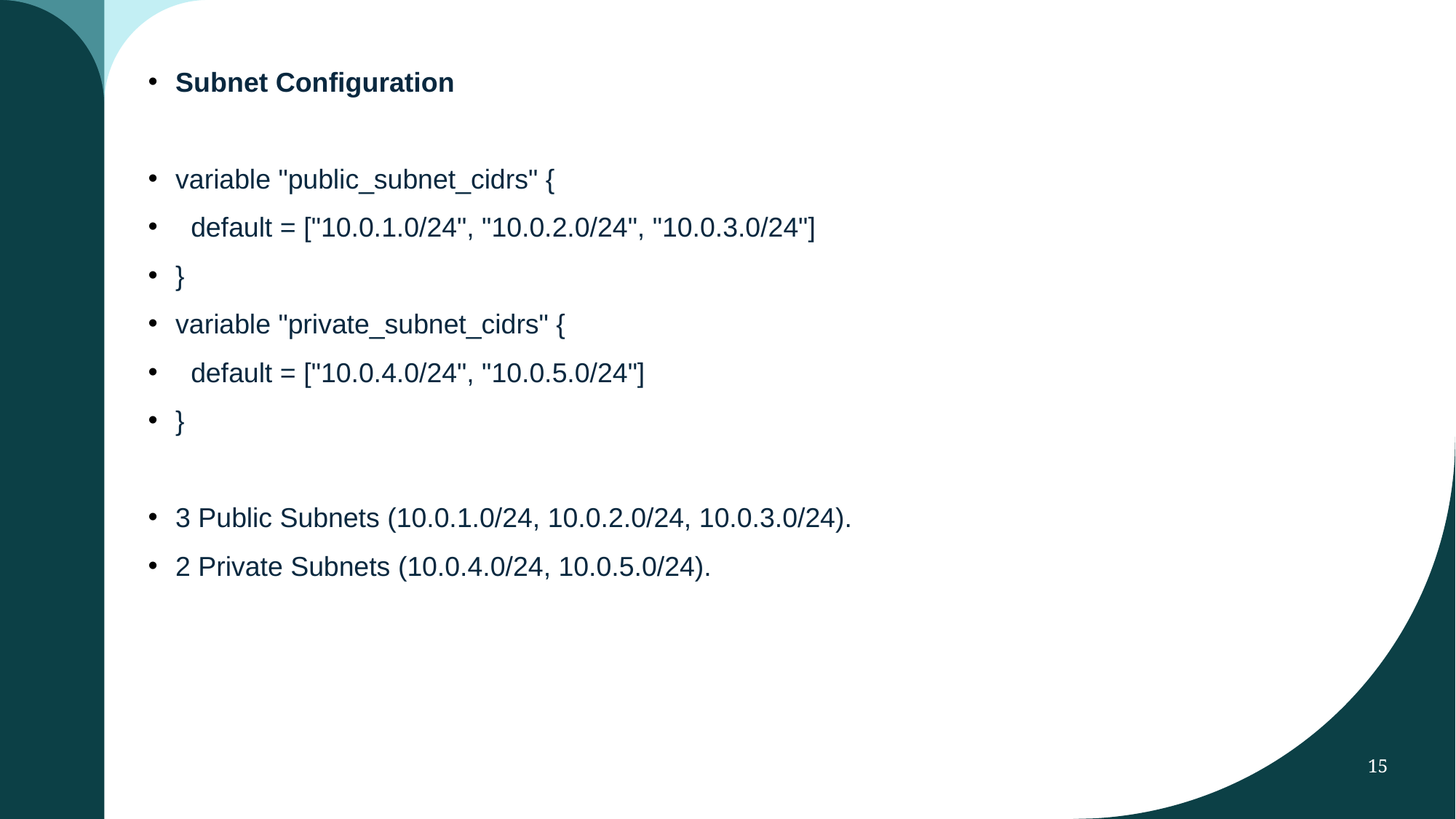

Subnet Configuration

variable "public_subnet_cidrs" {
  default = ["10.0.1.0/24", "10.0.2.0/24", "10.0.3.0/24"]
}
variable "private_subnet_cidrs" {
  default = ["10.0.4.0/24", "10.0.5.0/24"]
}

3 Public Subnets (10.0.1.0/24, 10.0.2.0/24, 10.0.3.0/24).
2 Private Subnets (10.0.4.0/24, 10.0.5.0/24).
15